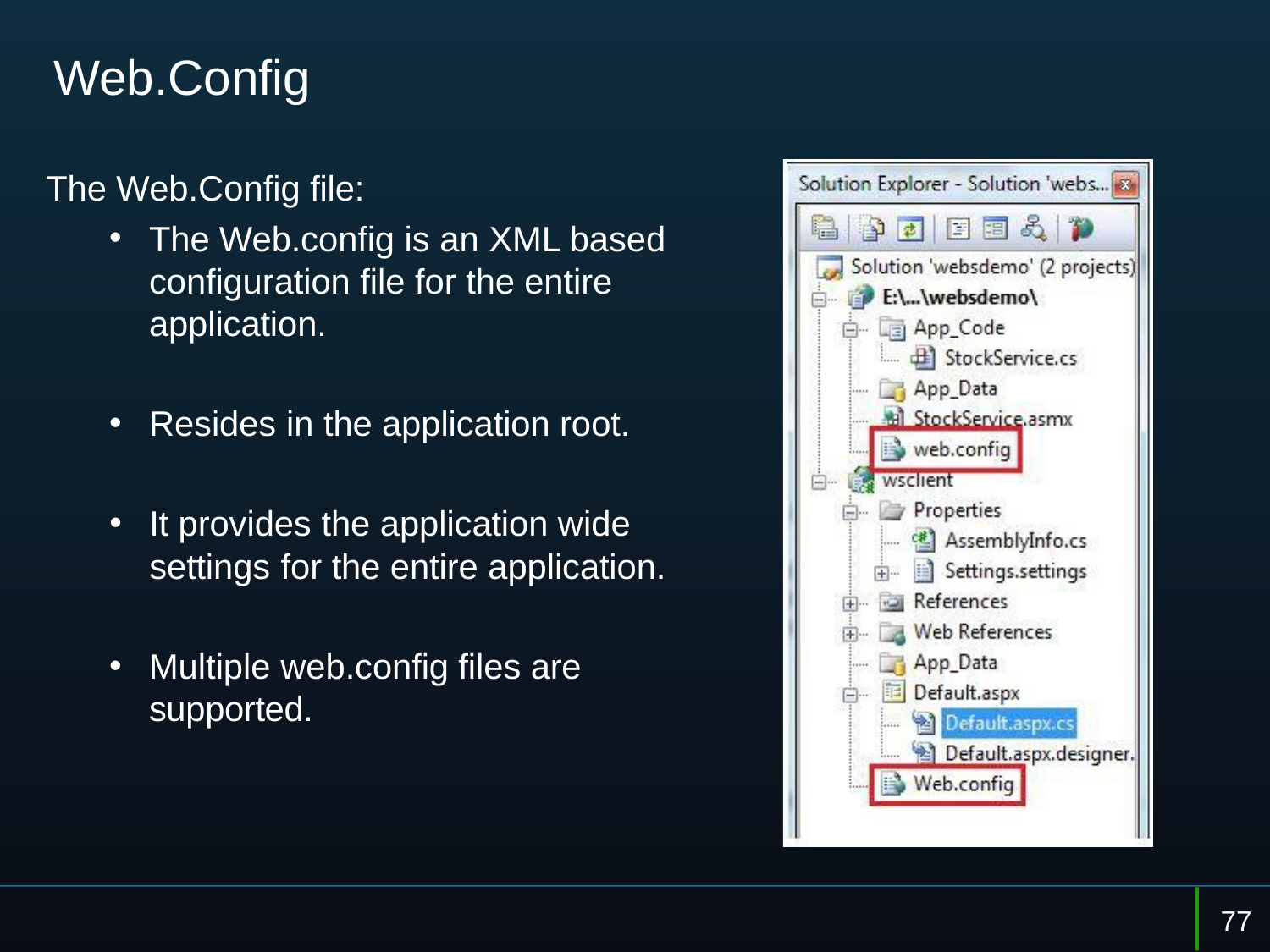

# Web.Config
The Web.Config file:
The Web.config is an XML based  configuration file for the entire application.

Resides in the application root.

It provides the application wide settings for the entire application.

Multiple web.config files are  supported.

77